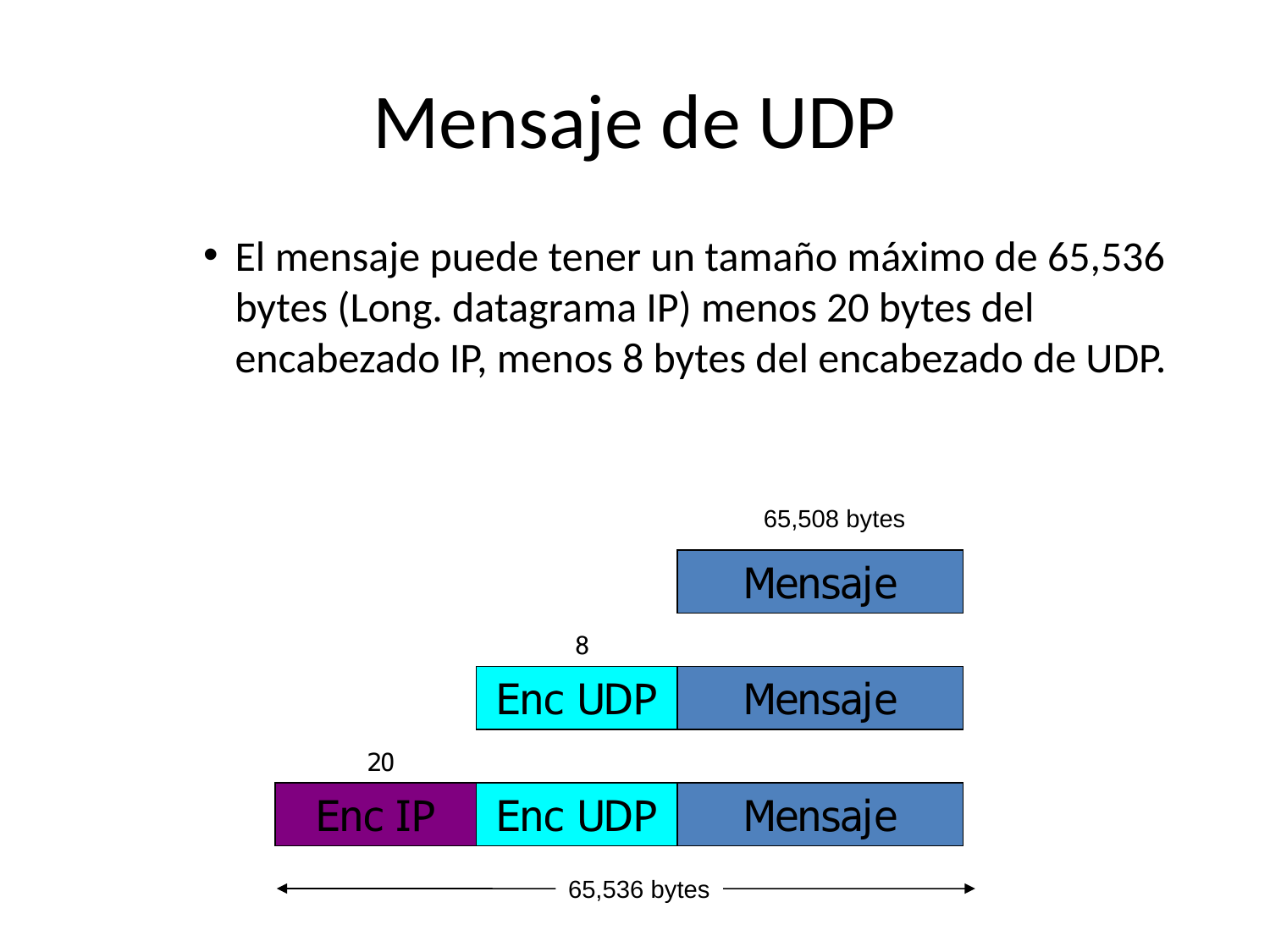

# Mensaje de UDP
El mensaje puede tener un tamaño máximo de 65,536 bytes (Long. datagrama IP) menos 20 bytes del encabezado IP, menos 8 bytes del encabezado de UDP.
65,508 bytes
Mensaje
8
Enc UDP
Mensaje
20
Enc IP
Enc UDP
Mensaje
65,536 bytes